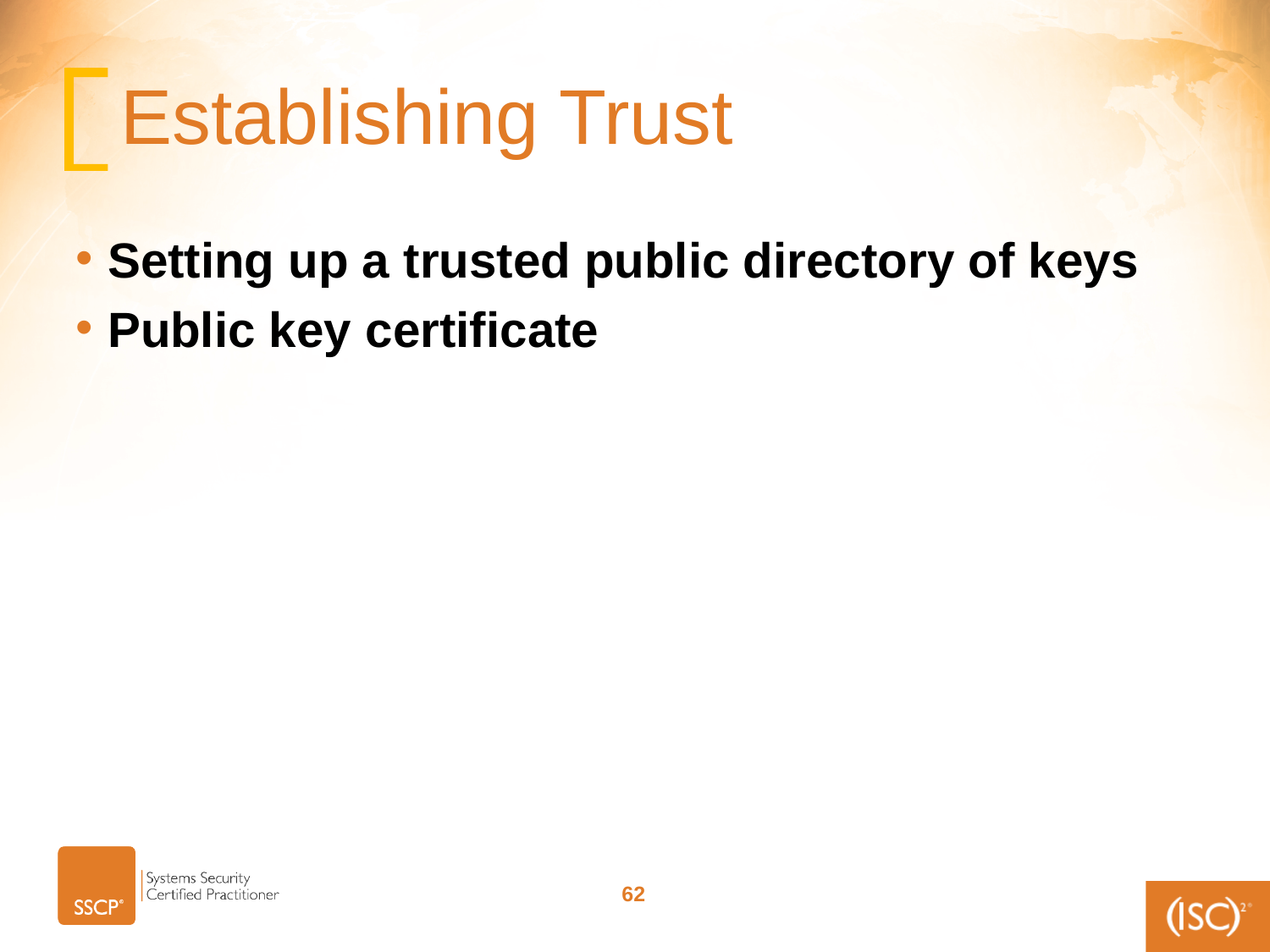

# Establishing Trust
Setting up a trusted public directory of keys
Public key certificate